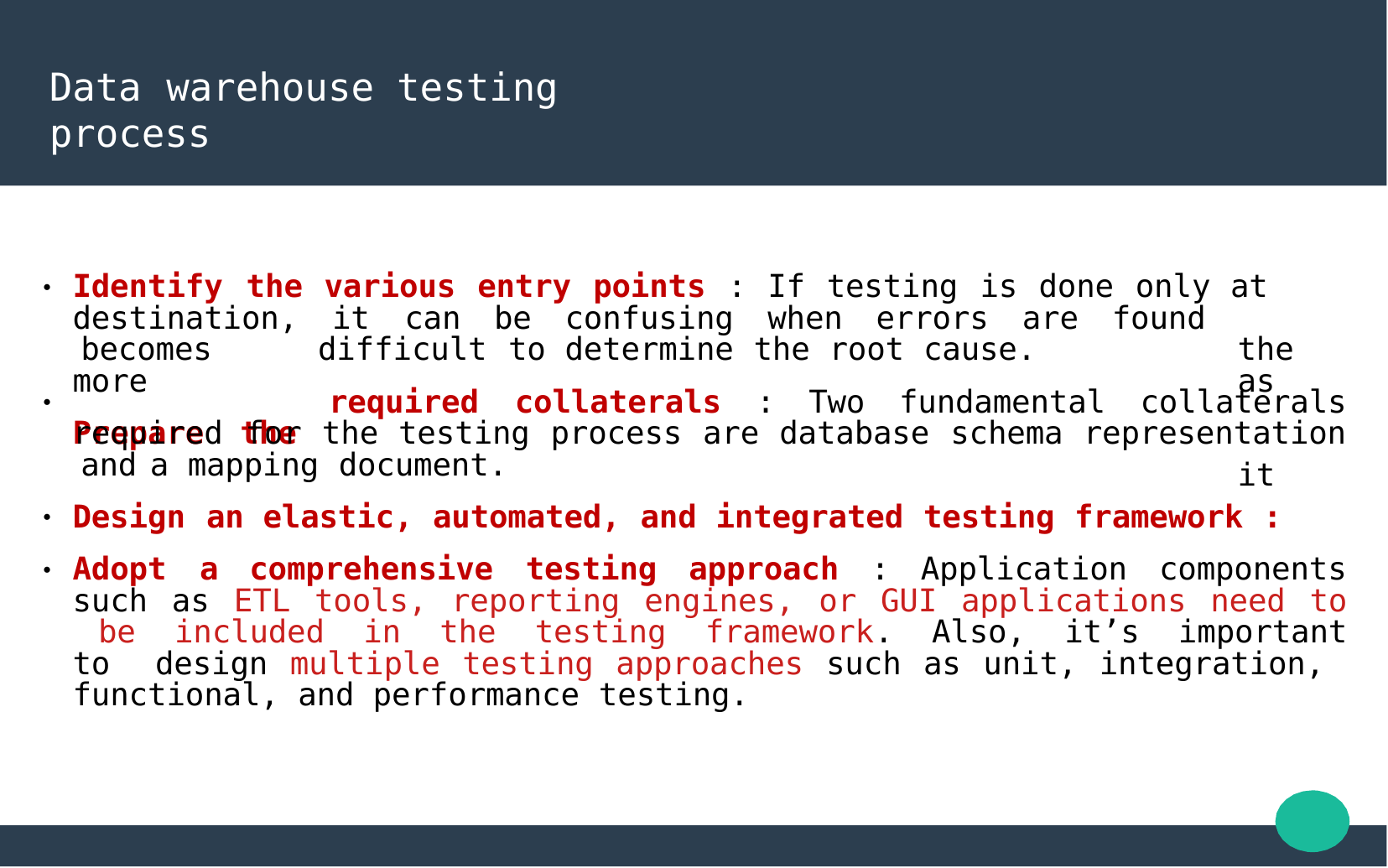

# Data	warehouse	testing	process
Identify	the	various	entry	points	:	If	testing	is	done	only
at	the  as		it
●
destination,  becomes	more
Prepare	the
it	can	be	confusing	when	errors	are	found
difficult	to	determine	the	root	cause.
required	collaterals	:	Two	fundamental	collaterals
●
required	for	the	testing	process	are	database	schema	representation  and	a	mapping		document.
Design	an	elastic,	automated,	and	integrated	testing	framework	:
●
Adopt	a	comprehensive	testing	approach	:	Application	components
●
such as ETL tools, reporting engines, or GUI applications need to  be included in the testing framework. Also, it’s important to  design multiple testing approaches such as unit, integration,  functional, and performance testing.